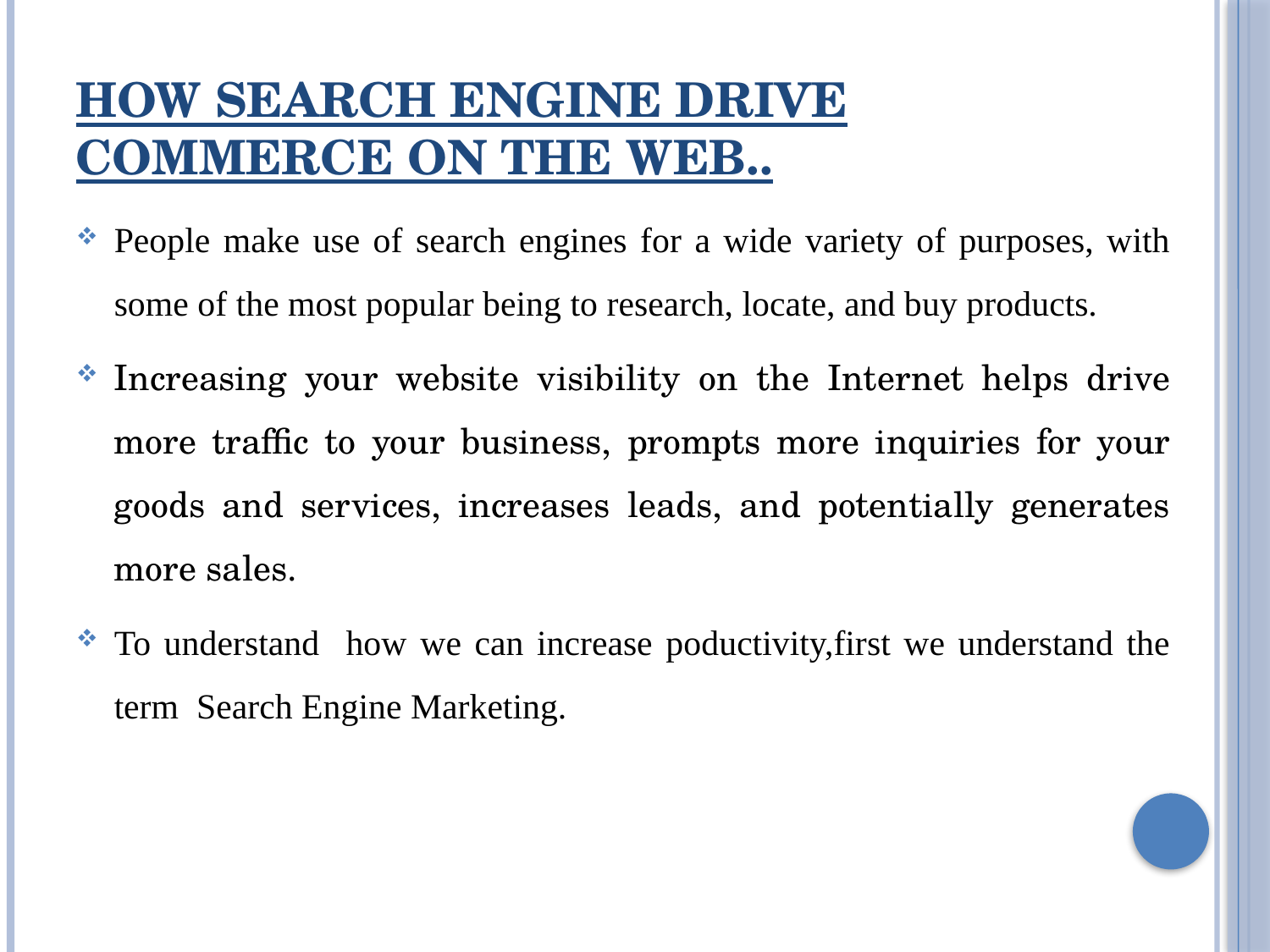

# How Search Engine Drive Commerce on the web..
People make use of search engines for a wide variety of purposes, with some of the most popular being to research, locate, and buy products.
Increasing your website visibility on the Internet helps drive more traffic to your business, prompts more inquiries for your goods and services, increases leads, and potentially generates more sales.
To understand  how we can increase poductivity,first we understand the term  Search Engine Marketing.